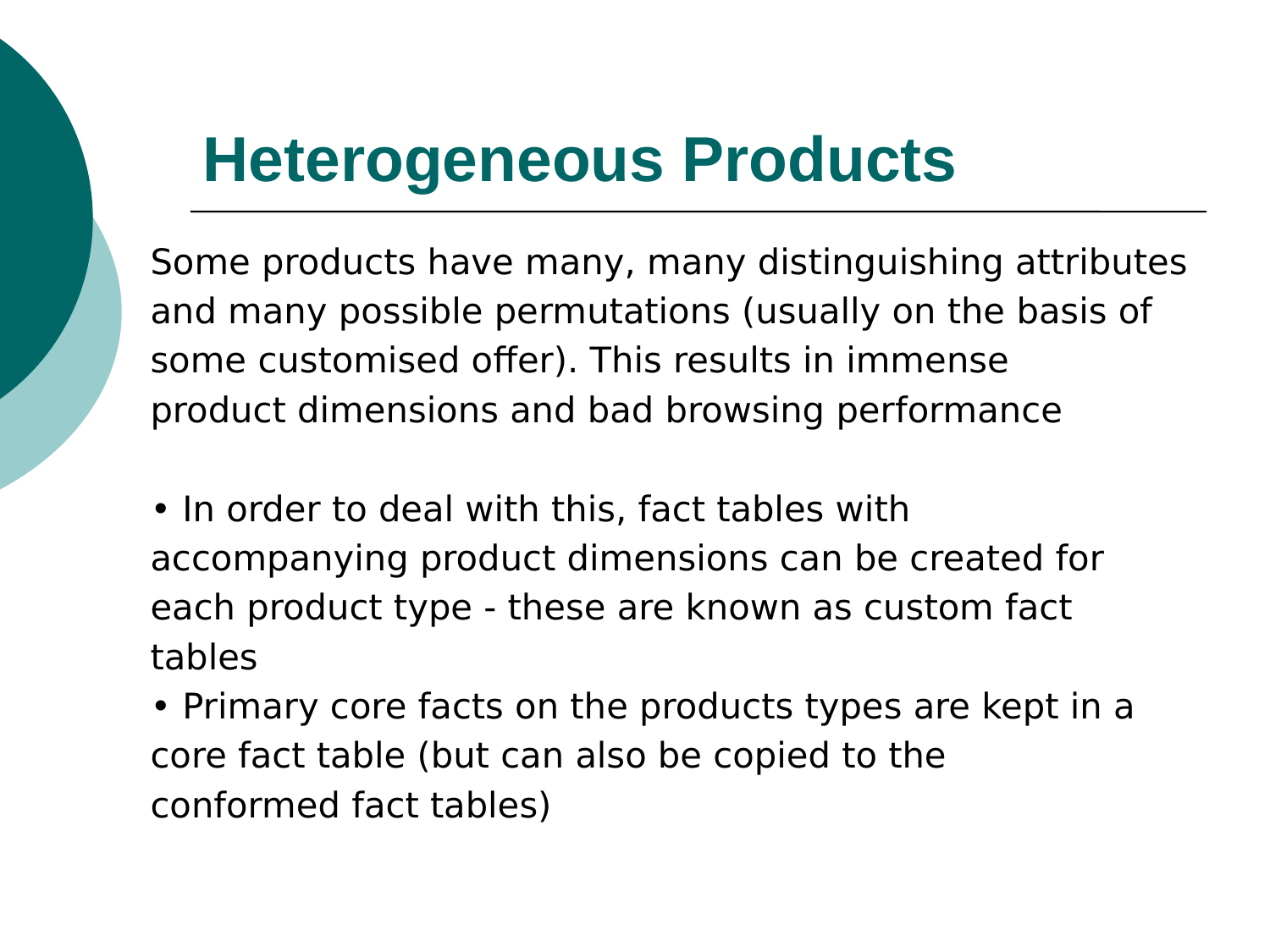

# Heterogeneous Products
Some products have many, many distinguishing attributes
and many possible permutations (usually on the basis of
some customised offer). This results in immense
product dimensions and bad browsing performance

• In order to deal with this, fact tables with
accompanying product dimensions can be created for
each product type - these are known as custom fact
tables
• Primary core facts on the products types are kept in a
core fact table (but can also be copied to the
conformed fact tables)